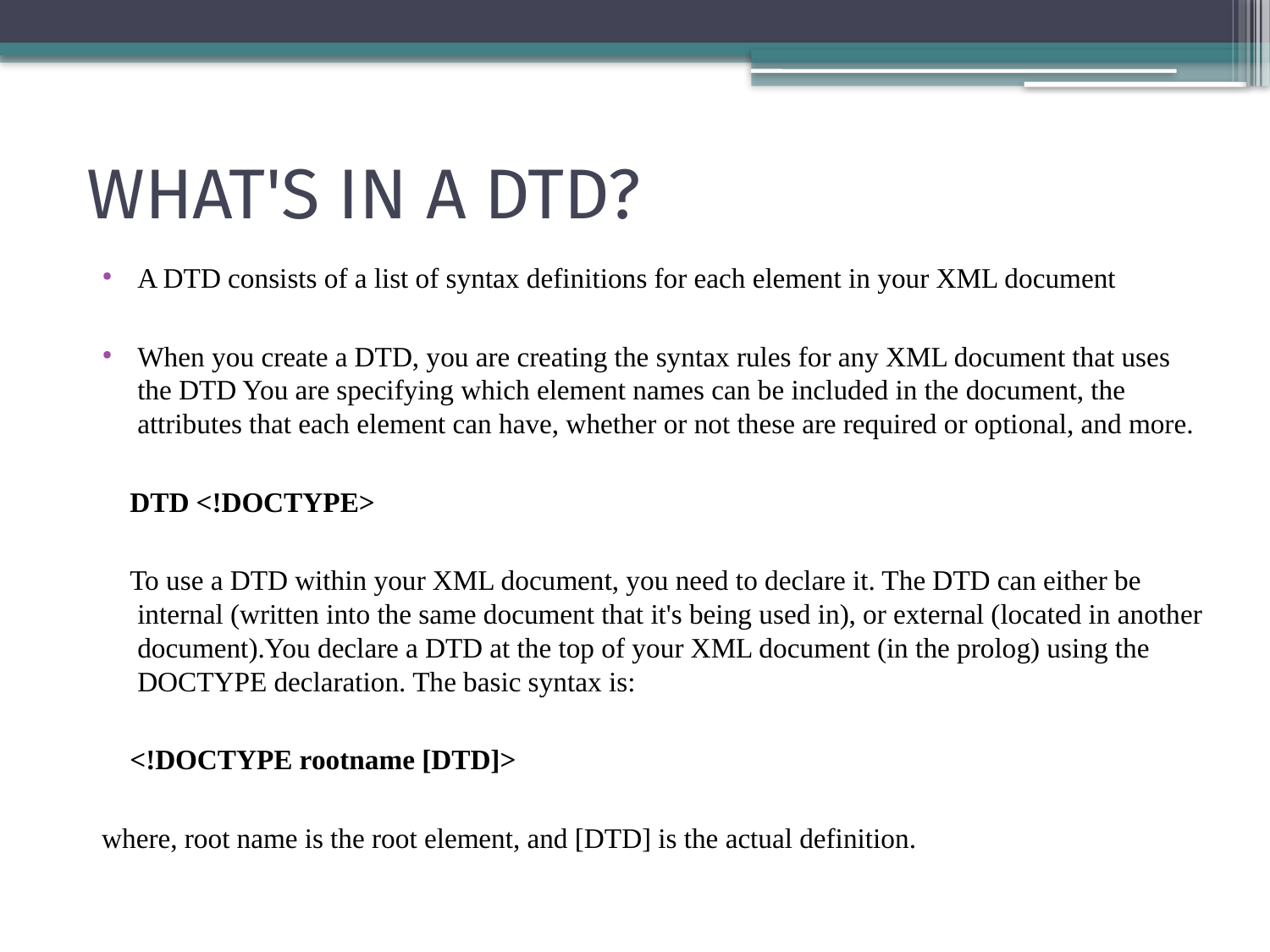

# WHAT'S IN A DTD?
A DTD consists of a list of syntax definitions for each element in your XML document

When you create a DTD, you are creating the syntax rules for any XML document that uses the DTD You are specifying which element names can be included in the document, the attributes that each element can have, whether or not these are required or optional, and more.

    DTD <!DOCTYPE>

    To use a DTD within your XML document, you need to declare it. The DTD can either be internal (written into the same document that it's being used in), or external (located in another document).You declare a DTD at the top of your XML document (in the prolog) using the DOCTYPE declaration. The basic syntax is:

    <!DOCTYPE rootname [DTD]>

where, root name is the root element, and [DTD] is the actual definition.